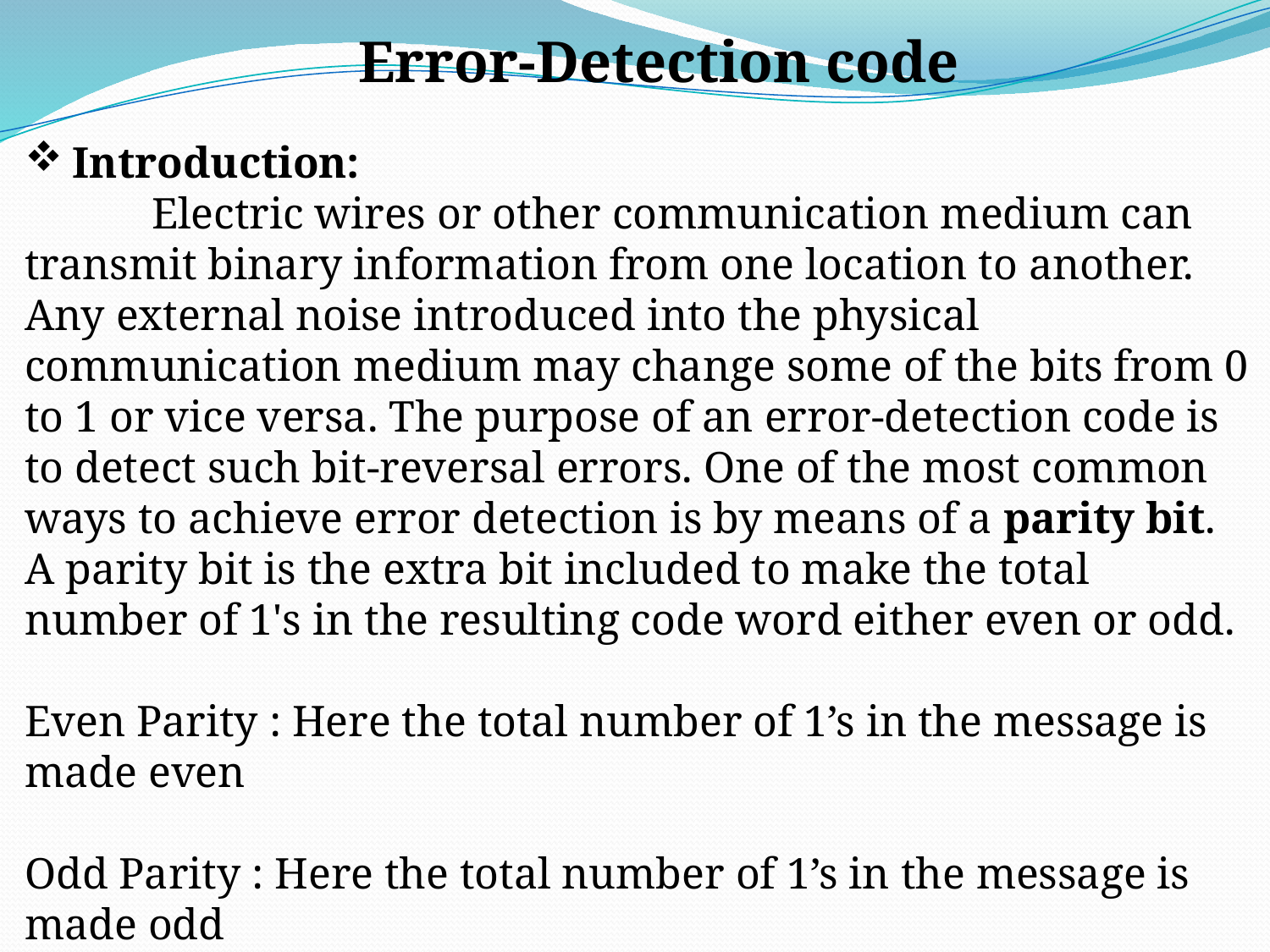

Error-Detection code
Introduction:
	Electric wires or other communication medium can transmit binary information from one location to another. Any external noise introduced into the physical communication medium may change some of the bits from 0 to 1 or vice versa. The purpose of an error-detection code is to detect such bit-reversal errors. One of the most common ways to achieve error detection is by means of a parity bit. A parity bit is the extra bit included to make the total number of 1's in the resulting code word either even or odd.

Even Parity : Here the total number of 1’s in the message is made even

Odd Parity : Here the total number of 1’s in the message is made odd